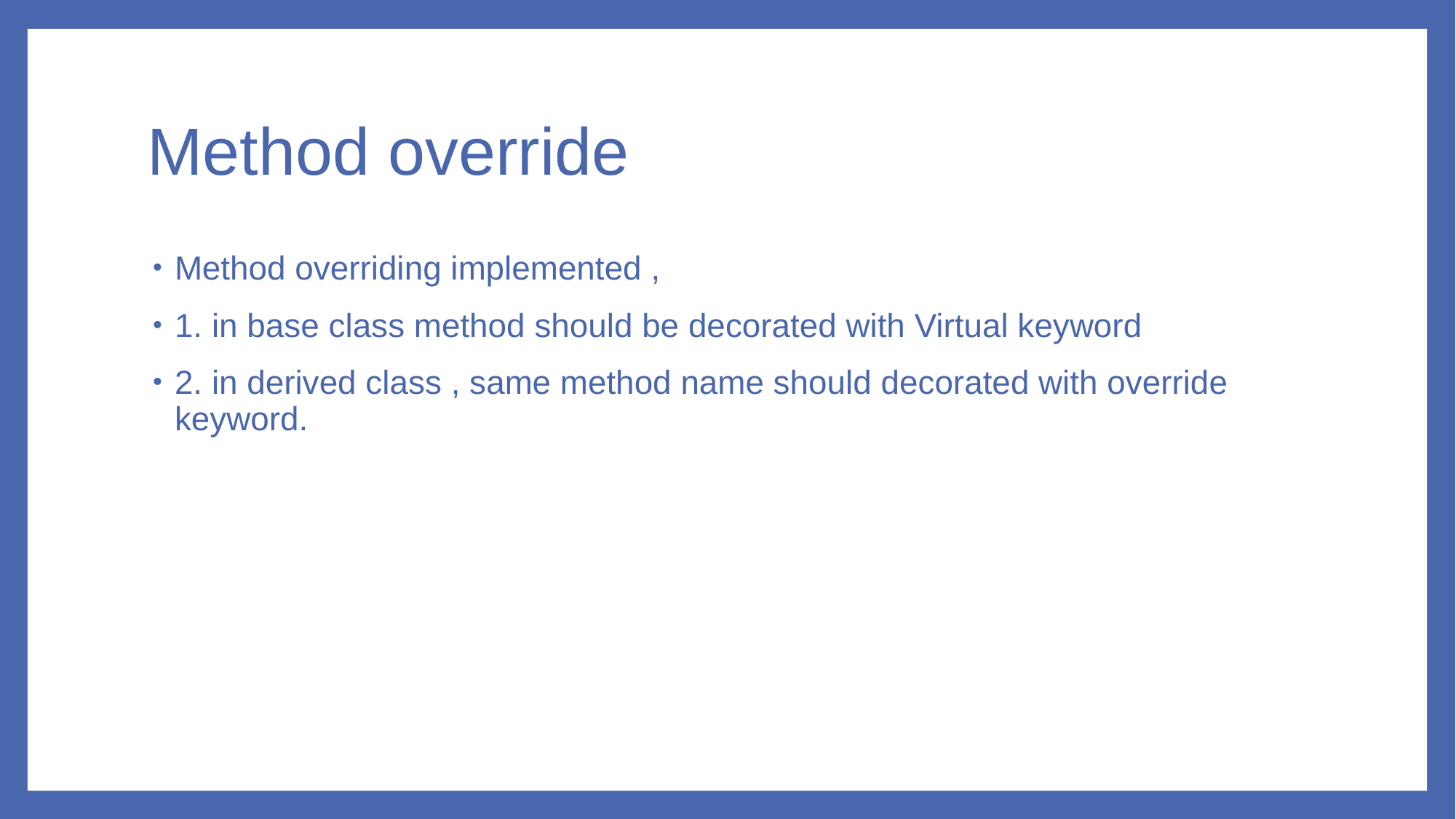

# Method override
Method overriding implemented ,
1. in base class method should be decorated with Virtual keyword
2. in derived class , same method name should decorated with override keyword.